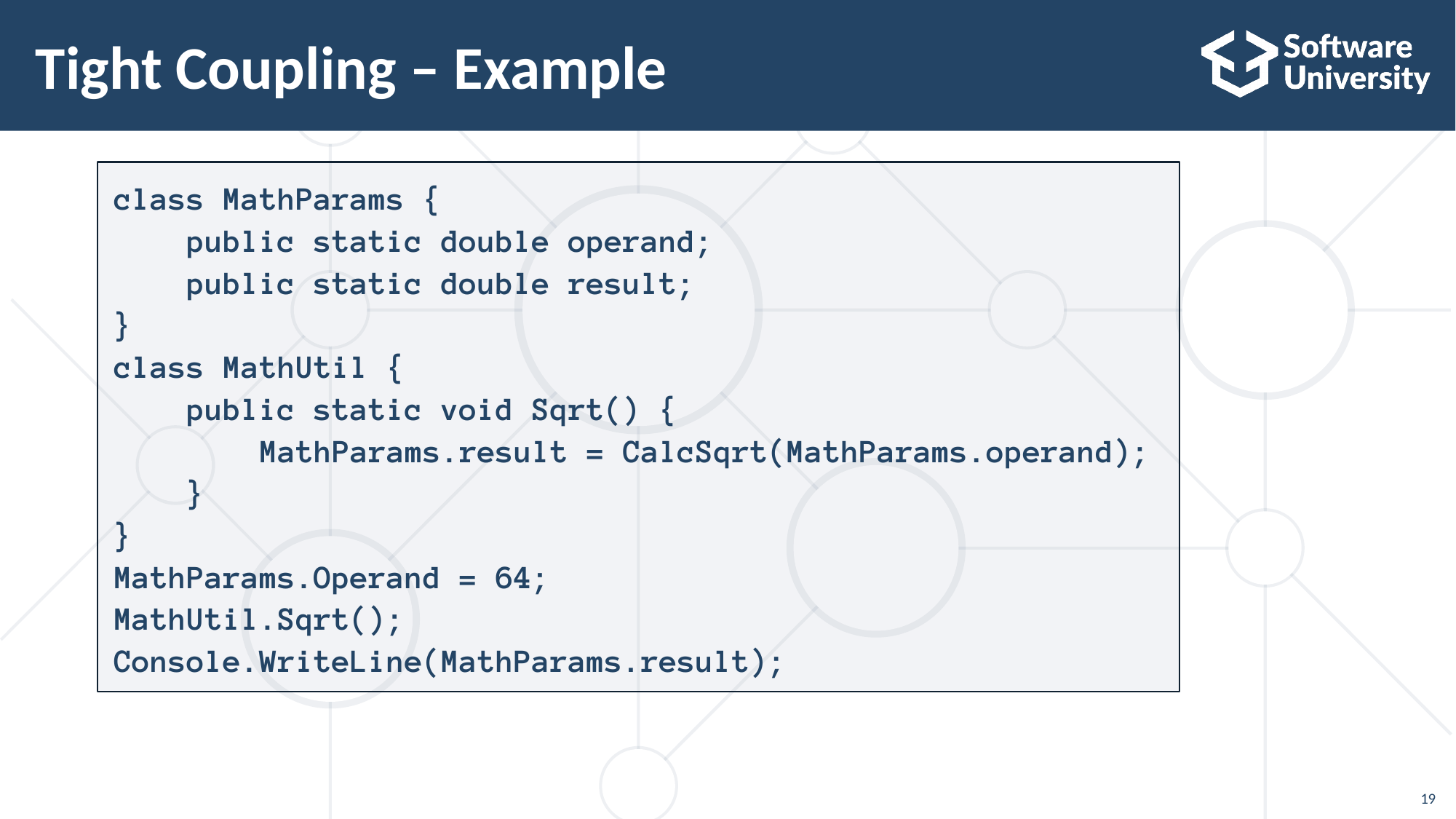

# Tight Coupling – Example
class MathParams {
    public static double operand;
    public static double result;
}
class MathUtil {
    public static void Sqrt() {
        MathParams.result = CalcSqrt(MathParams.operand);
    }
}
MathParams.Operand = 64;
MathUtil.Sqrt();
Console.WriteLine(MathParams.result);
19